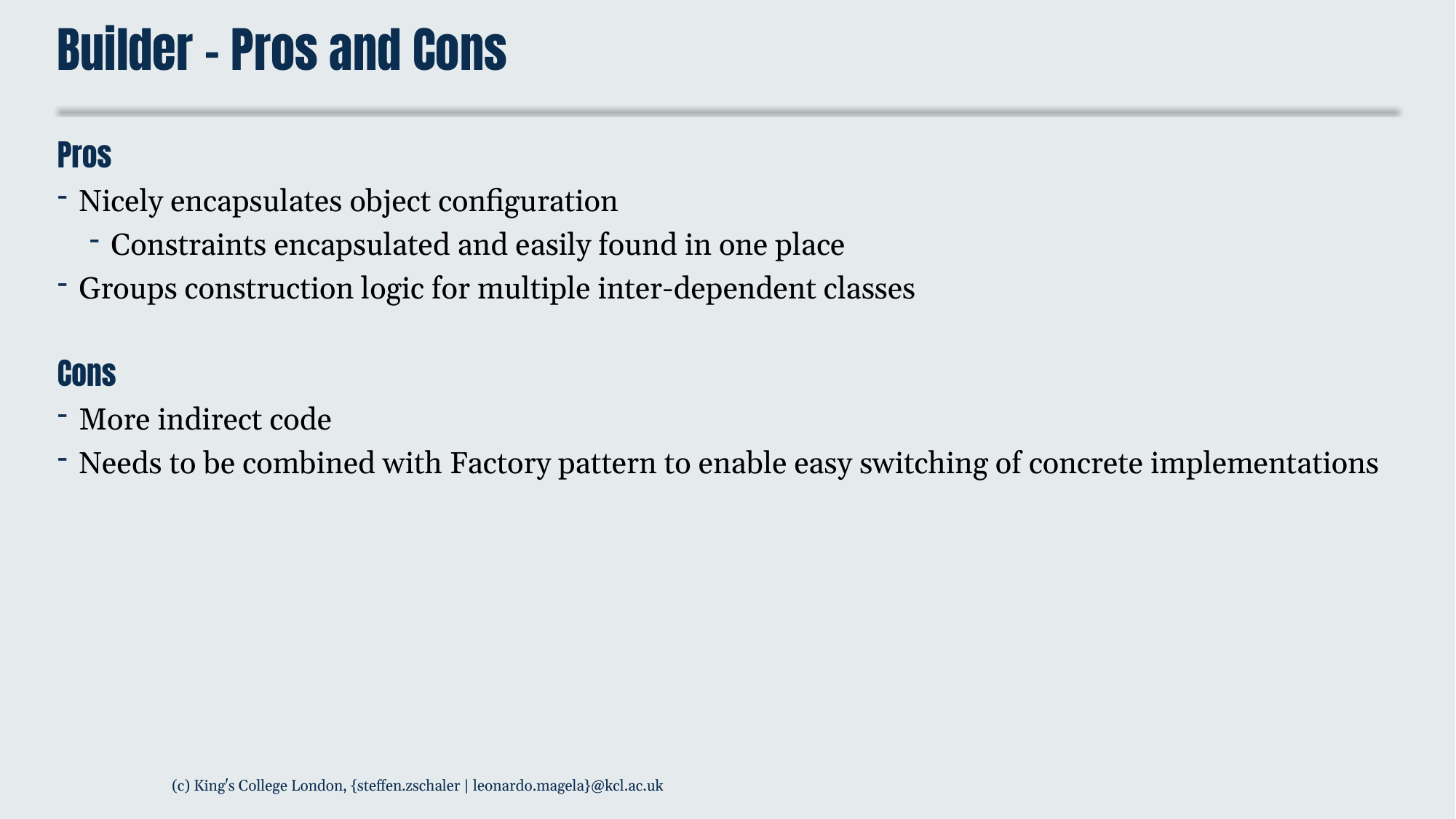

# Builder – Pros and Cons
Pros
Nicely encapsulates object configuration
Constraints encapsulated and easily found in one place
Groups construction logic for multiple inter-dependent classes

Cons
More indirect code
Needs to be combined with Factory pattern to enable easy switching of concrete implementations

(c) King's College London, {steffen.zschaler | leonardo.magela}@kcl.ac.uk